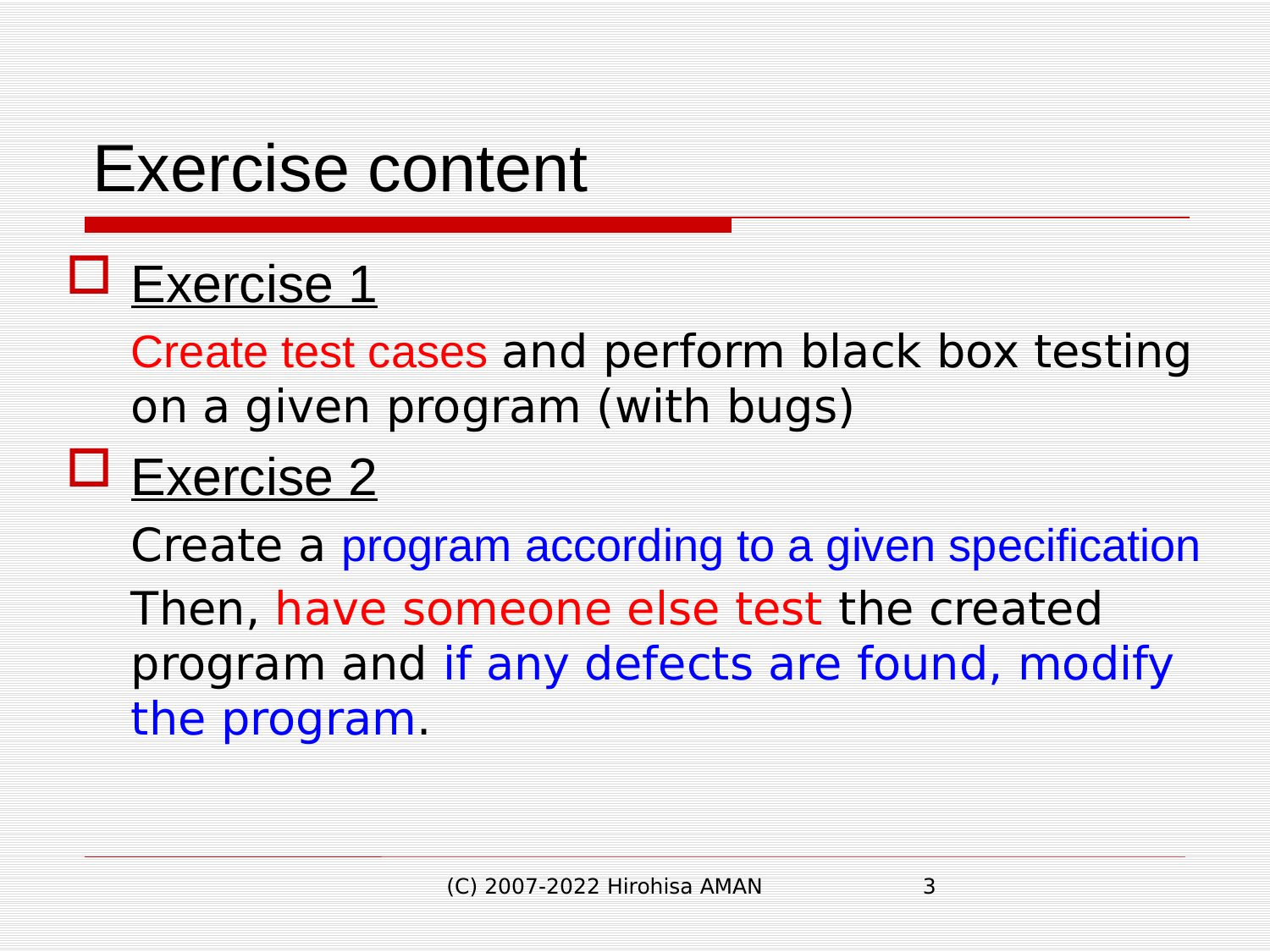

# Exercise content
Exercise 1
Create test cases and perform black box testing on a given program (with bugs)
Exercise 2
Create a program according to a given specification
Then, have someone else test the created program and if any defects are found, modify the program.
(C) 2007-2022 Hirohisa AMAN
3